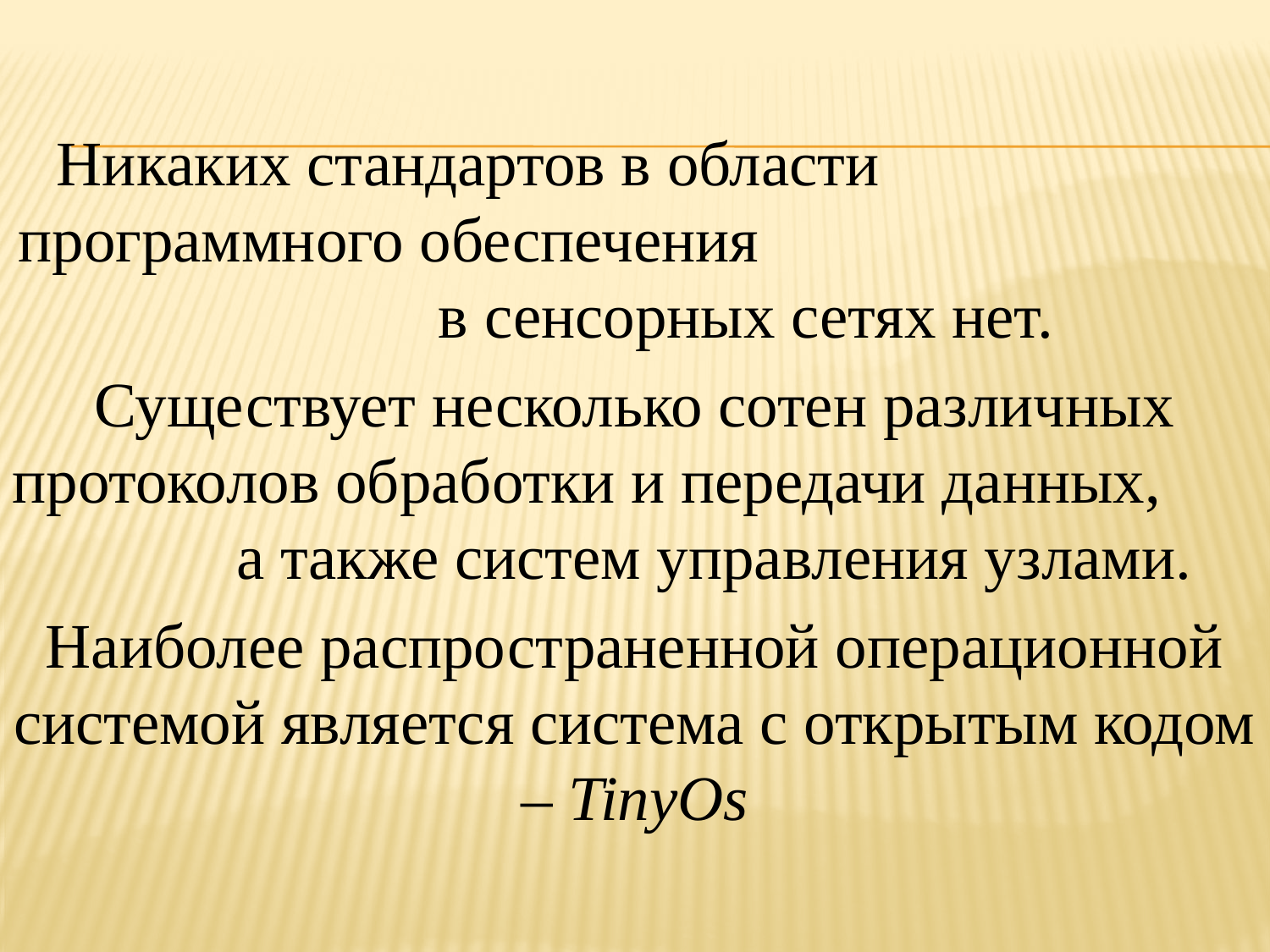

Никаких стандартов в области                      программного обеспечения                                               в сенсорных сетях нет.
Существует несколько сотен различных протоколов обработки и передачи данных,                  а также систем управления узлами.
Наиболее распространенной операционной системой является система с открытым кодом – TinyOs